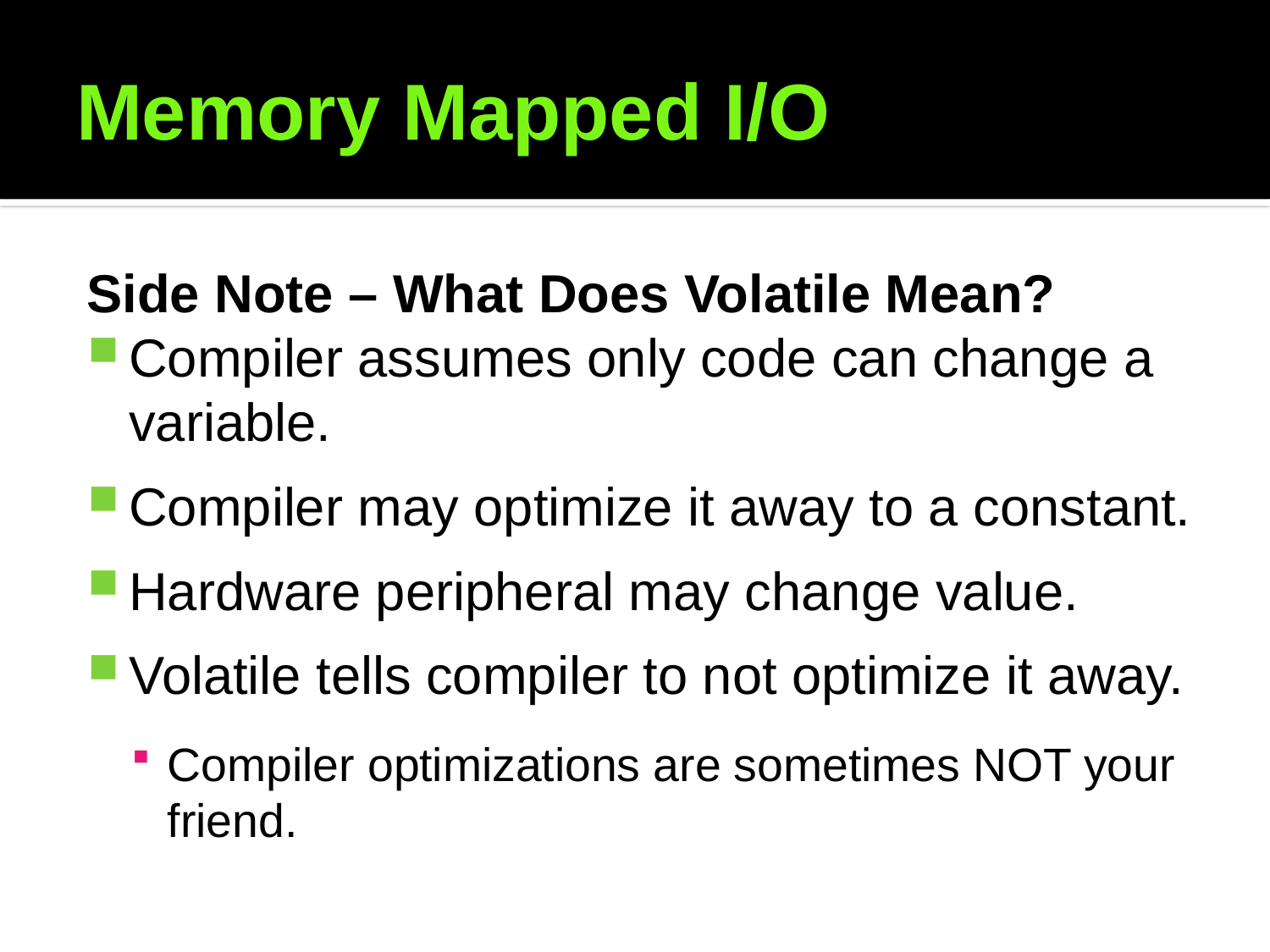

# Memory Mapped I/O
Side Note – What Does Volatile Mean?
Compiler assumes only code can change a variable.
Compiler may optimize it away to a constant.
Hardware peripheral may change value.
Volatile tells compiler to not optimize it away.
Compiler optimizations are sometimes NOT your friend.